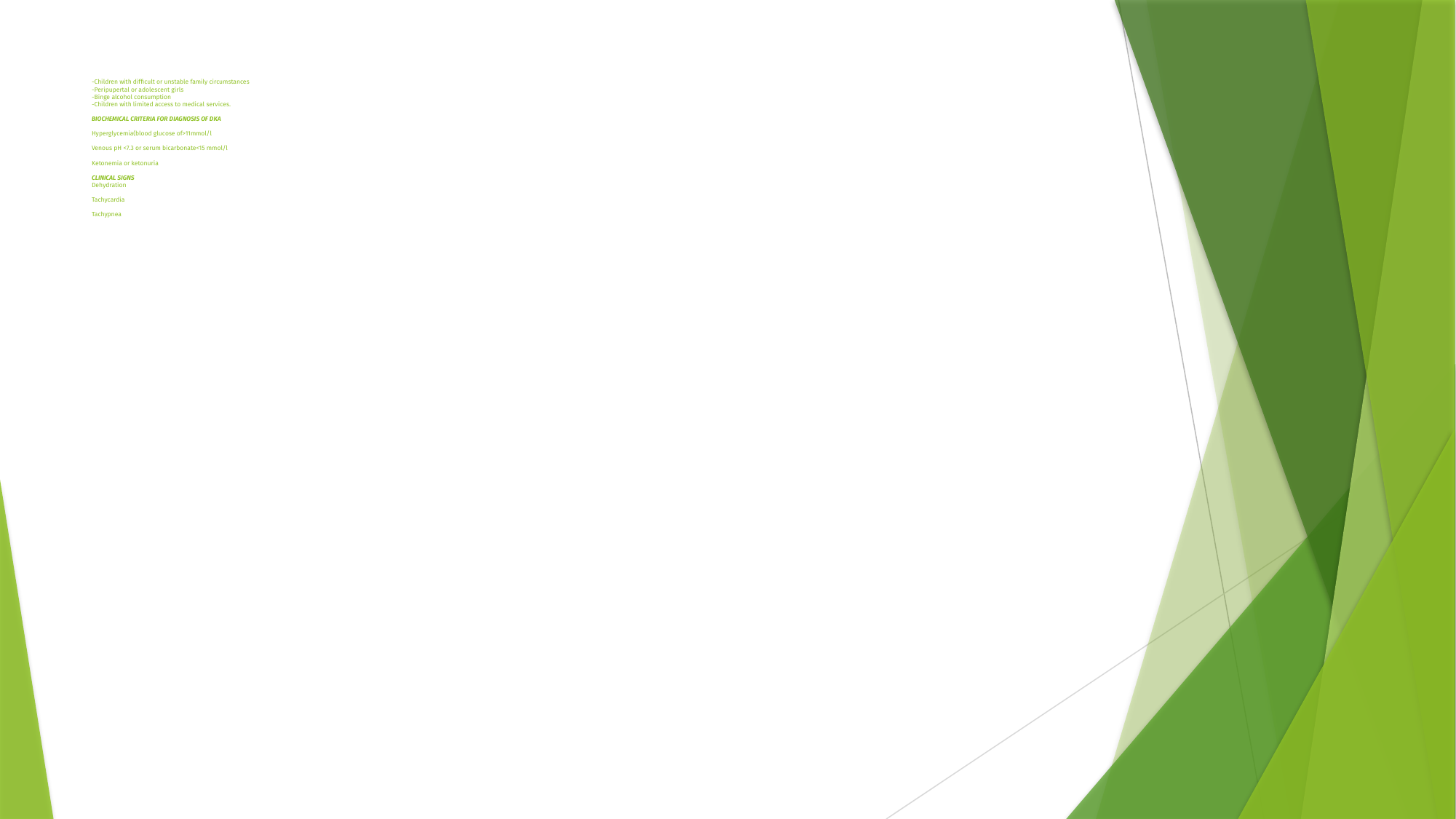

# -Children with difficult or unstable family circumstances -Peripupertal or adolescent girls -Binge alcohol consumption -Children with limited access to medical services. BIOCHEMICAL CRITERIA FOR DIAGNOSIS OF DKA Hyperglycemia(blood glucose of>11mmol/l Venous pH <7.3 or serum bicarbonate<15 mmol/l Ketonemia or ketonuria CLINICAL SIGNS Dehydration Tachycardia Tachypnea